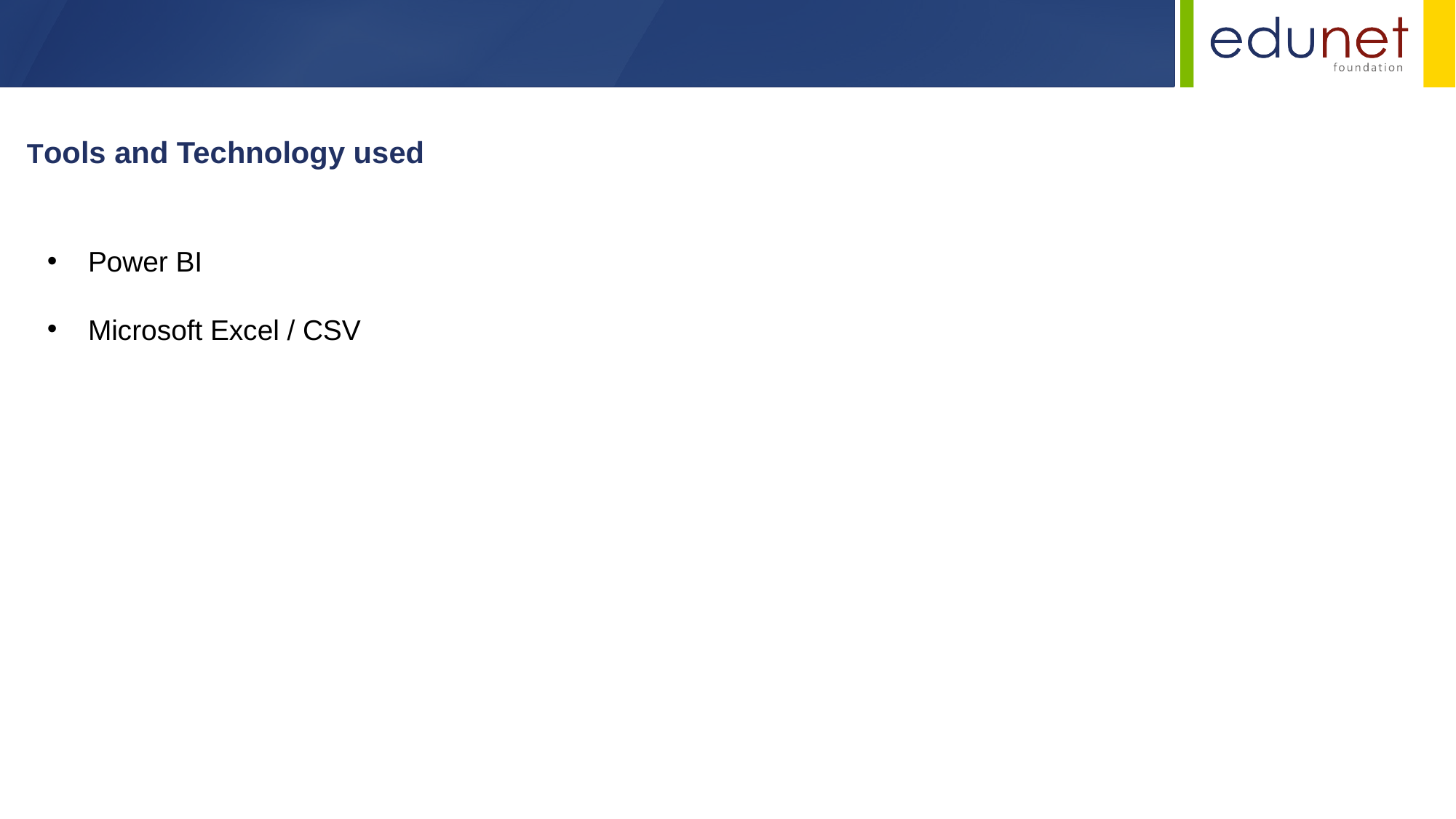

Tools and Technology used
Power BI

Microsoft Excel / CSV